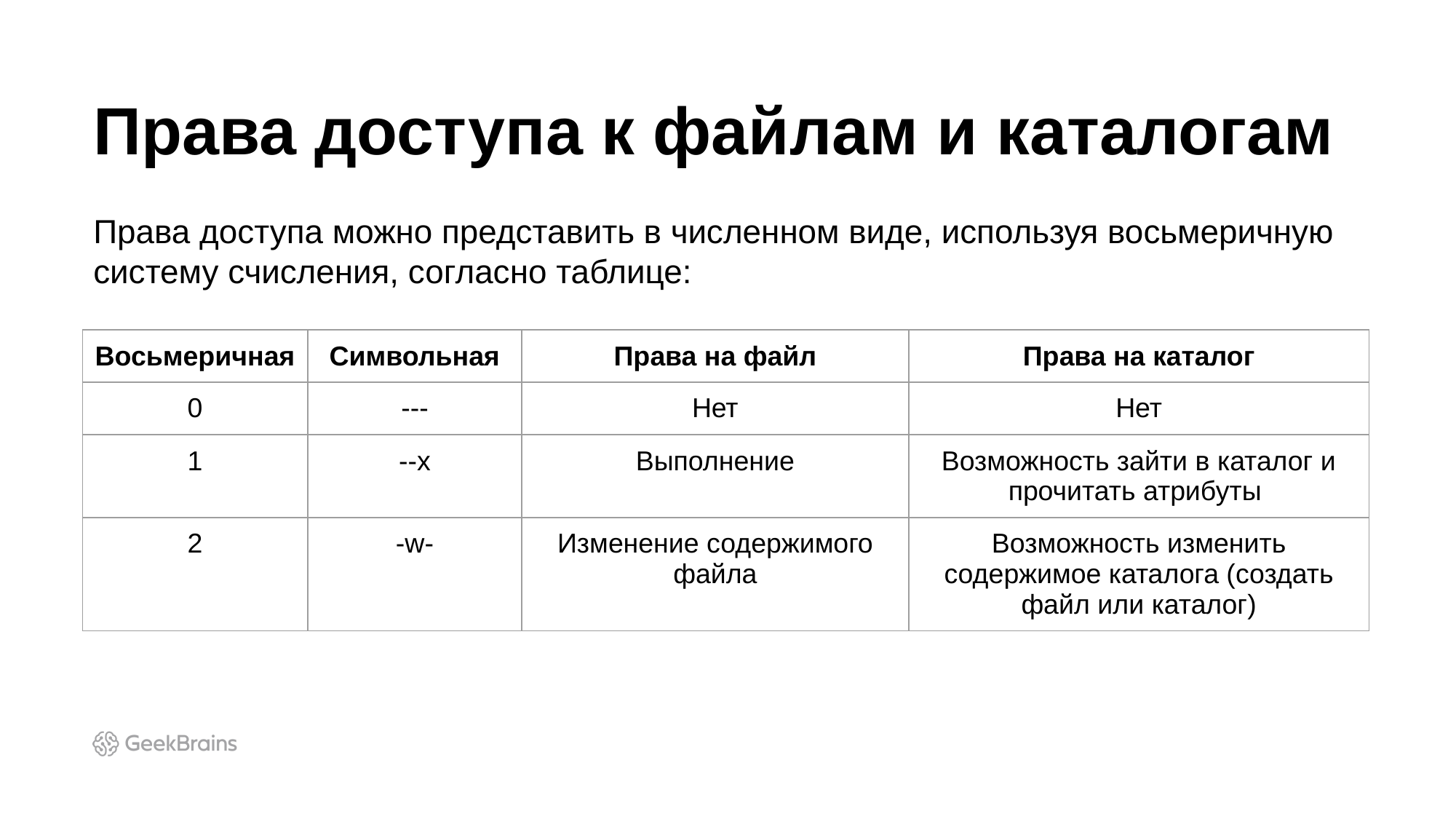

# Права доступа к файлам и каталогам

Права доступа можно представить в численном виде, используя восьмеричную систему счисления, согласно таблице:
| Восьмеричная | Символьная | Права на файл | Права на каталог |
| --- | --- | --- | --- |
| 0 | --- | Нет | Нет |
| 1 | --x | Выполнение | Возможность зайти в каталог и прочитать атрибуты |
| 2 | -w- | Изменение содержимого файла | Возможность изменить содержимое каталога (создать файл или каталог) |